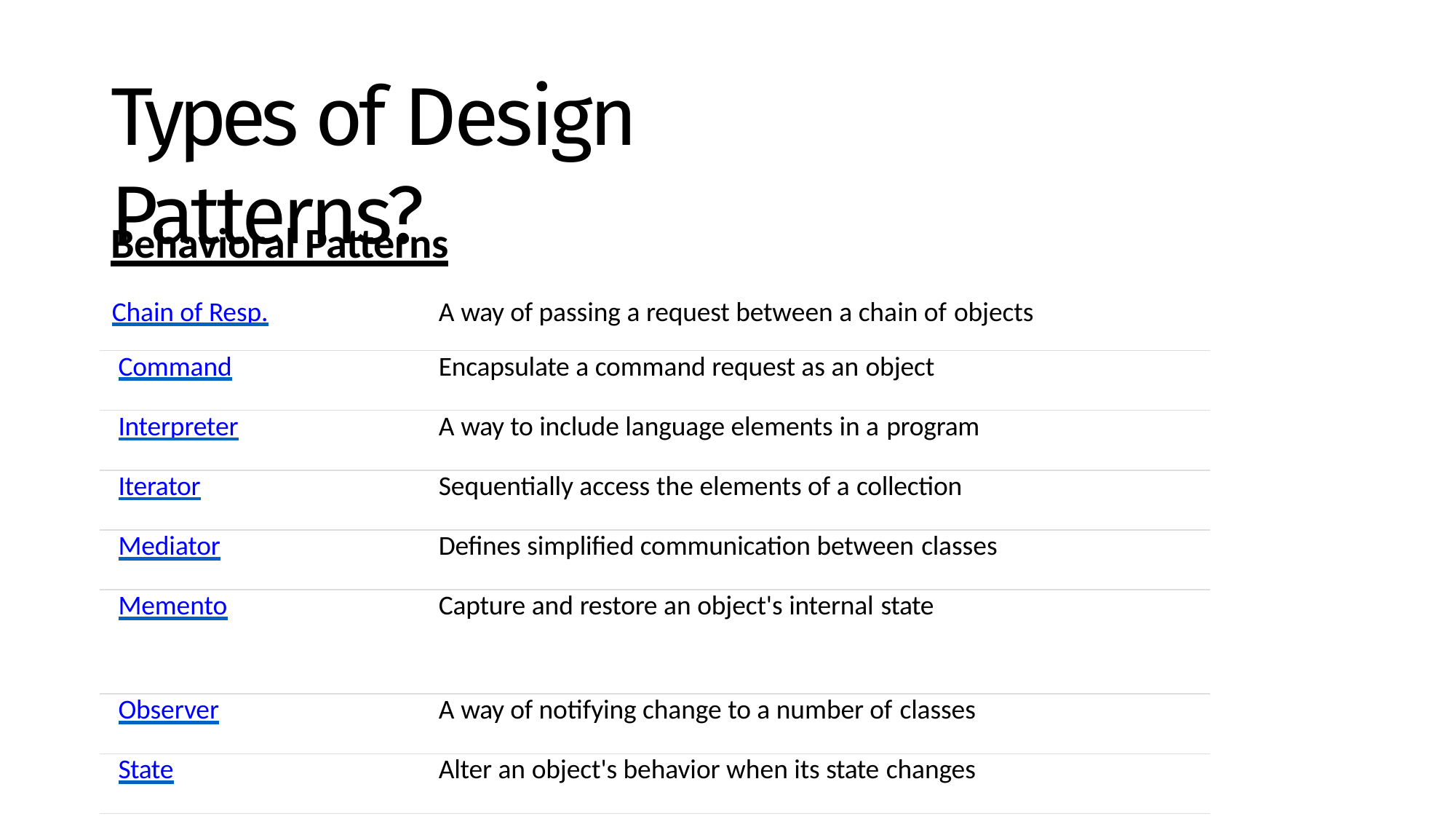

# Types of Design Patterns?
Behavioral Patterns
1.

| Chain of Resp. | A way of passing a request between a chain of objects |
| --- | --- |
| Command | Encapsulate a command request as an object |
| Interpreter | A way to include language elements in a program |
| Iterator | Sequentially access the elements of a collection |
| Mediator | Defines simplified communication between classes |
| Memento | Capture and restore an object's internal state |
| Observer | A way of notifying change to a number of classes |
| State | Alter an object's behavior when its state changes |